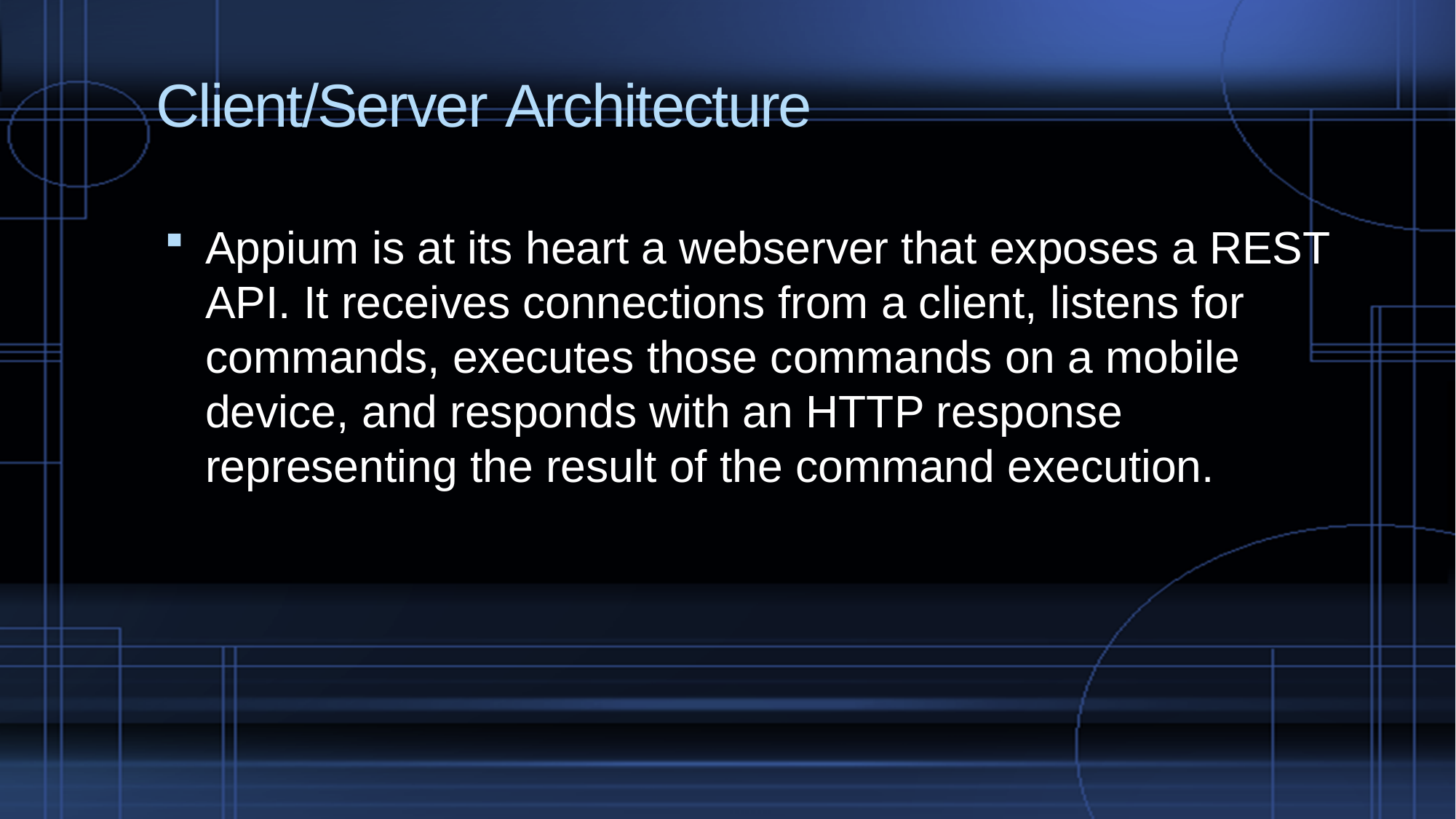

# Client/Server Architecture
Appium is at its heart a webserver that exposes a REST API. It receives connections from a client, listens for commands, executes those commands on a mobile device, and responds with an HTTP response representing the result of the command execution.